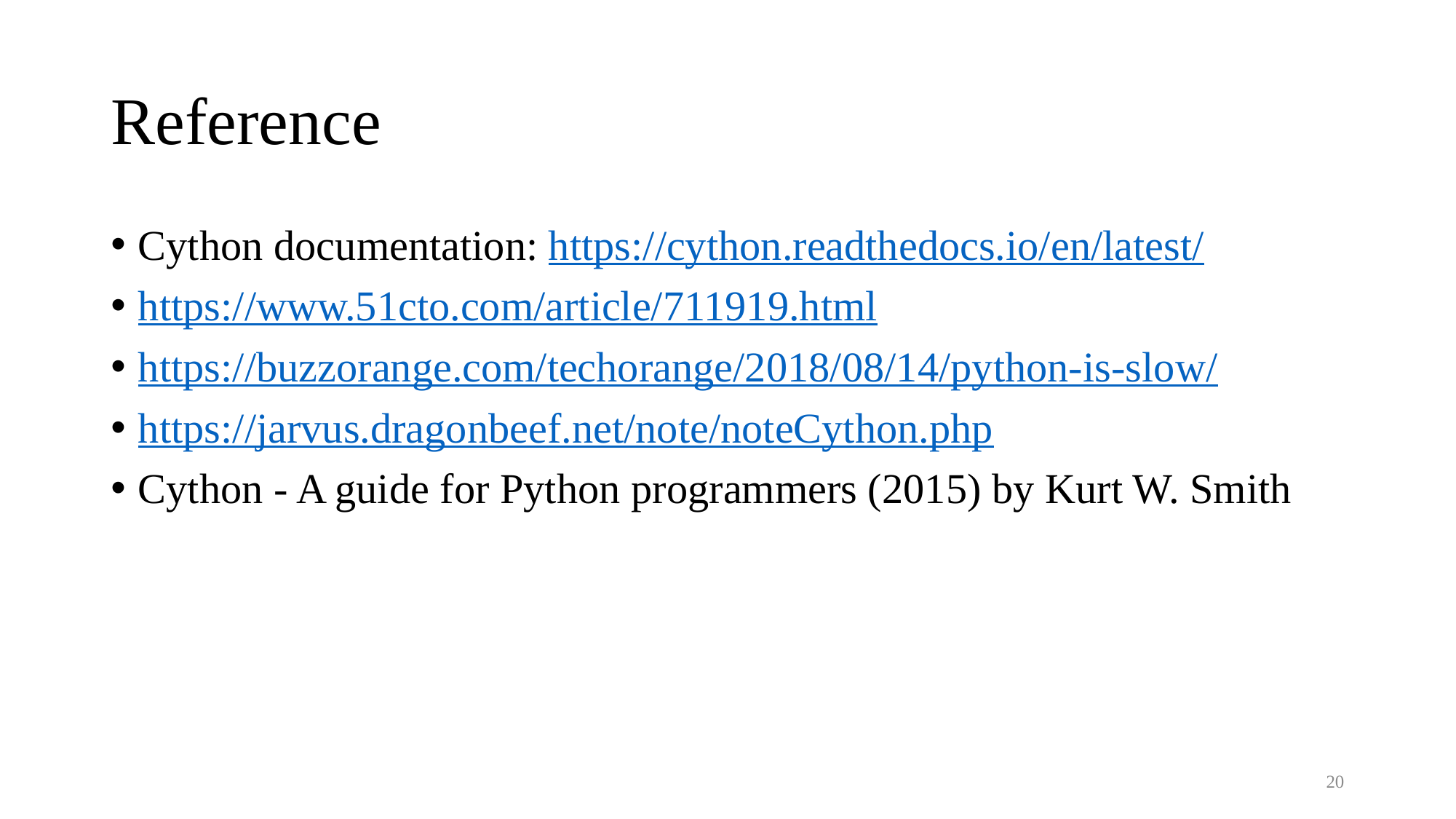

# Reference
Cython documentation: https://cython.readthedocs.io/en/latest/
https://www.51cto.com/article/711919.html
https://buzzorange.com/techorange/2018/08/14/python-is-slow/
https://jarvus.dragonbeef.net/note/noteCython.php
Cython - A guide for Python programmers (2015) by Kurt W. Smith

20